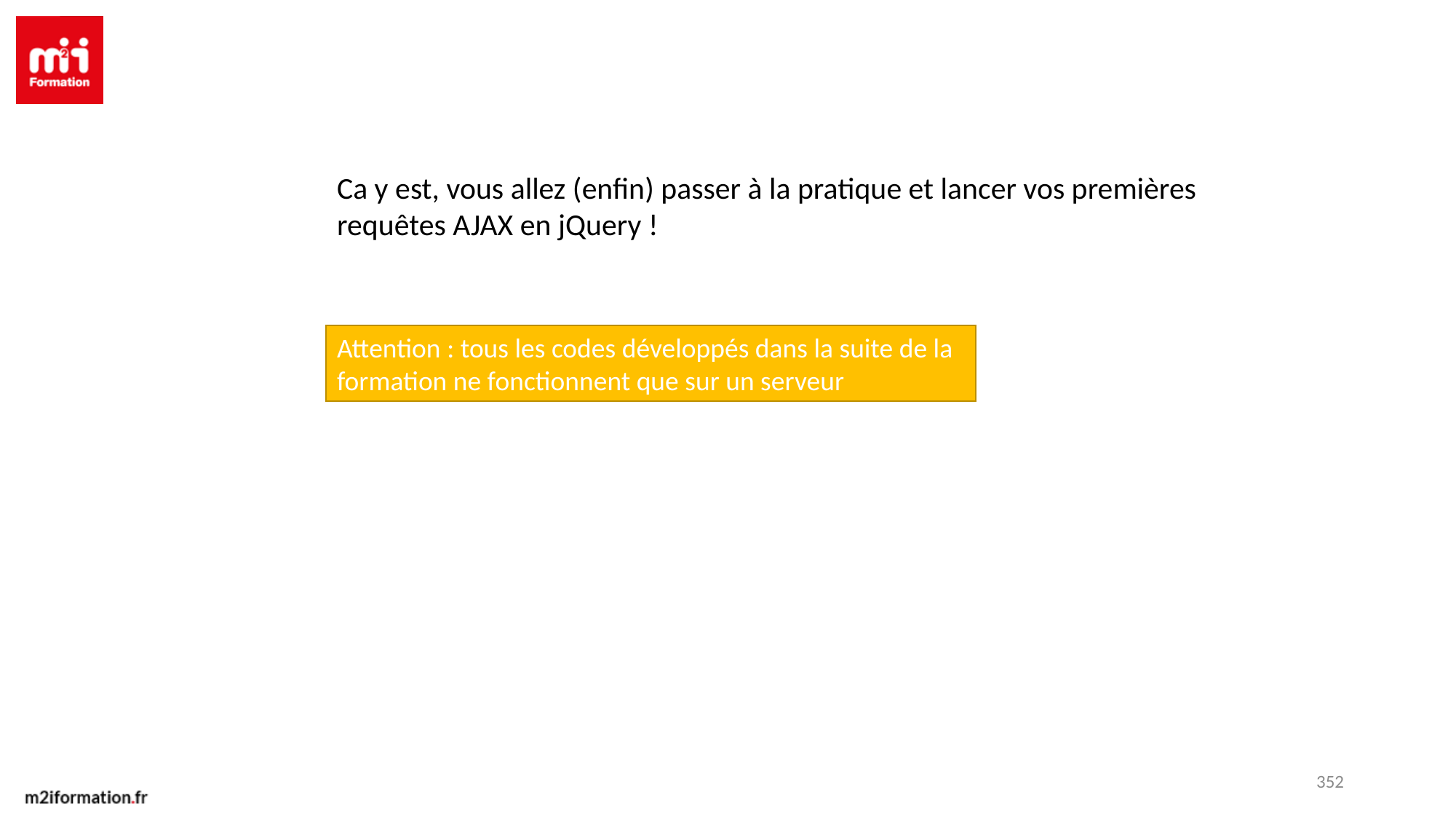

Ca y est, vous allez (enfin) passer à la pratique et lancer vos premières requêtes AJAX en jQuery !
Attention : tous les codes développés dans la suite de la formation ne fonctionnent que sur un serveur
352